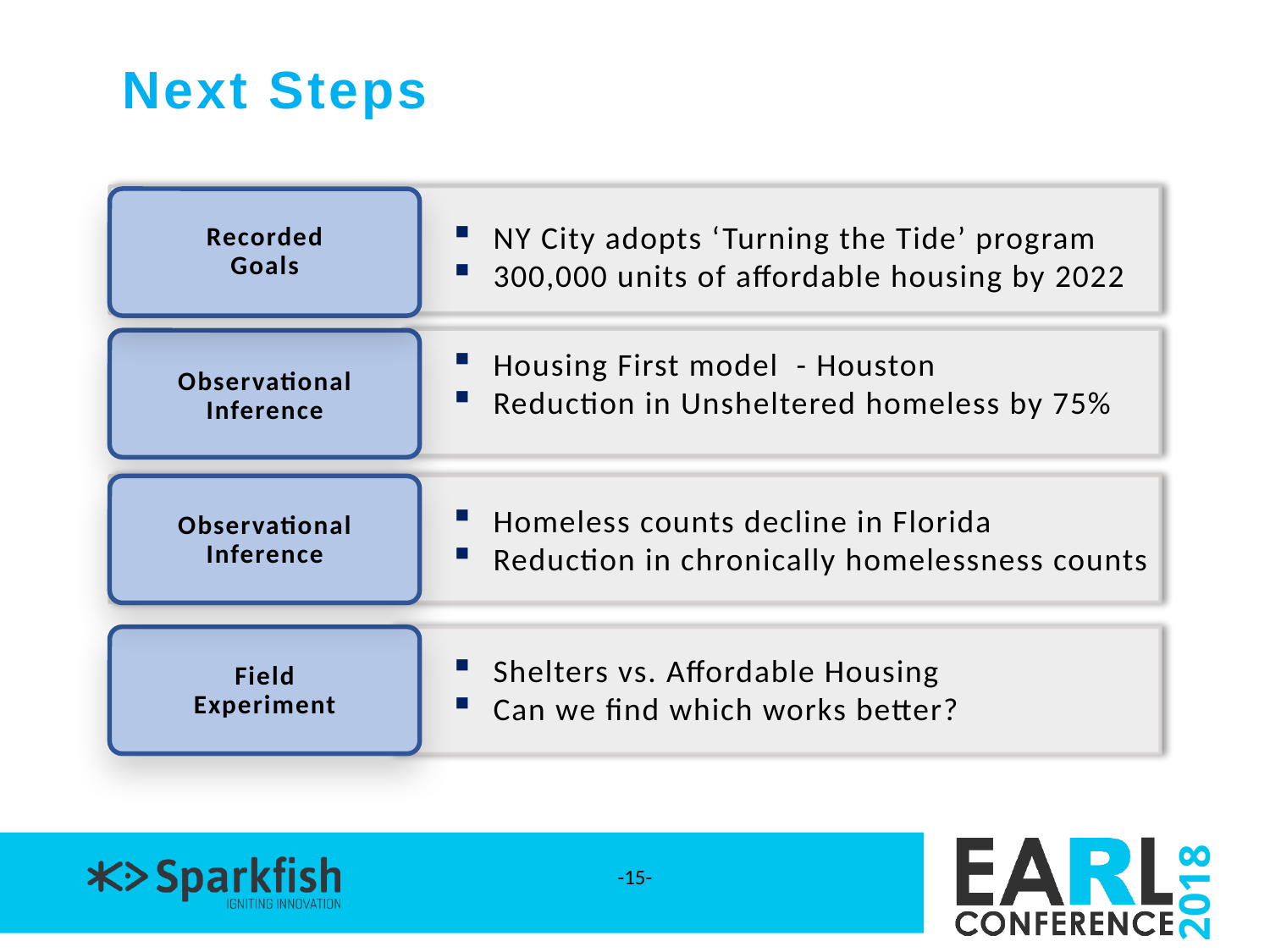

Next Steps

NY City adopts ‘Turning the Tide’ program
300,000 units of affordable housing by 2022

Housing First model  - Houston
Reduction in Unsheltered homeless by 75%
Observational
Inference
Homeless counts decline in Florida
Reduction in chronically homelessness counts

Field
Experiment
Shelters vs. Affordable Housing
Can we find which works better?

Recorded
Goals

Observational
Inference
-15-